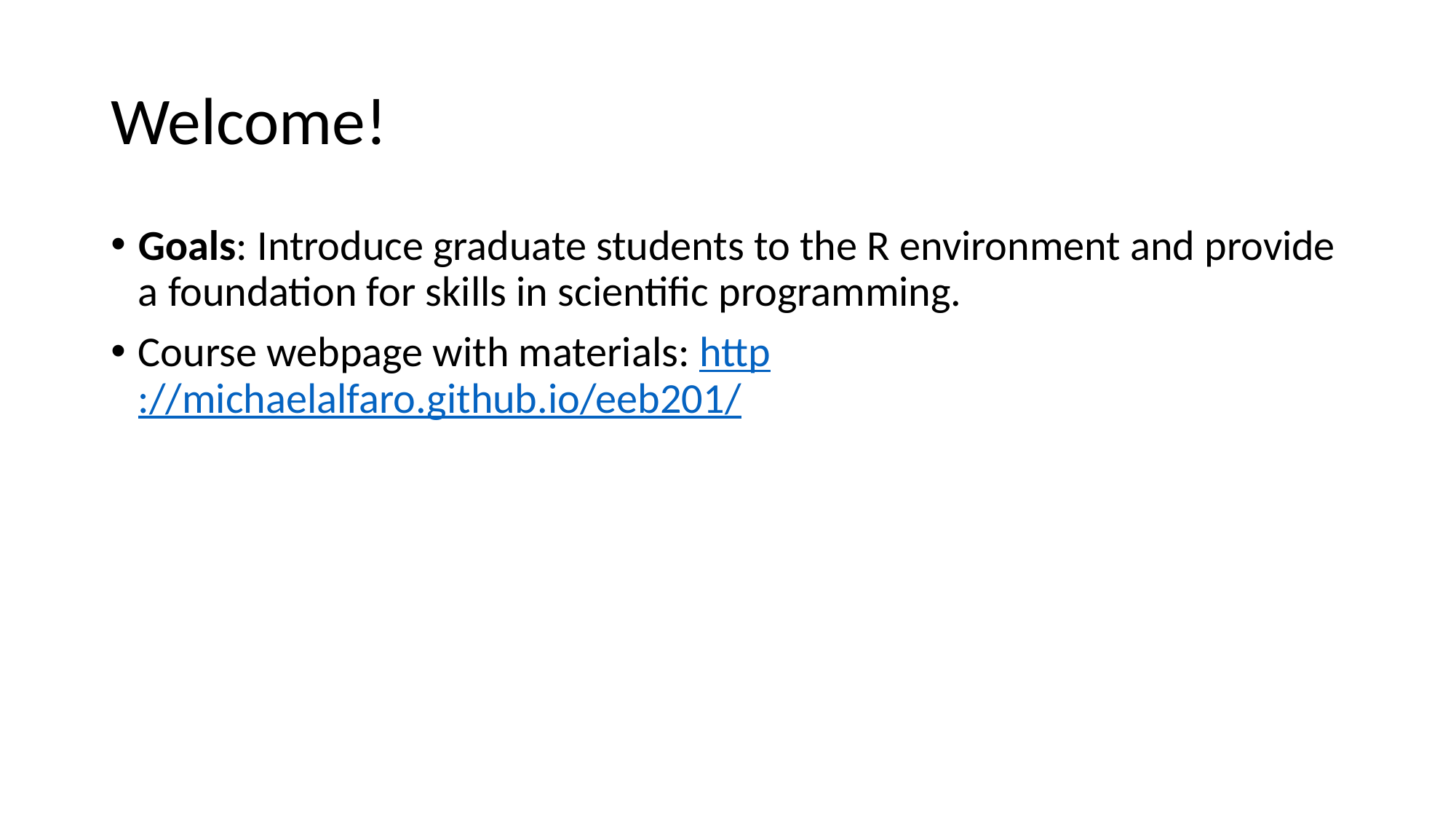

# Welcome!
Goals: Introduce graduate students to the R environment and provide a foundation for skills in scientific programming.
Course webpage with materials: http://michaelalfaro.github.io/eeb201/